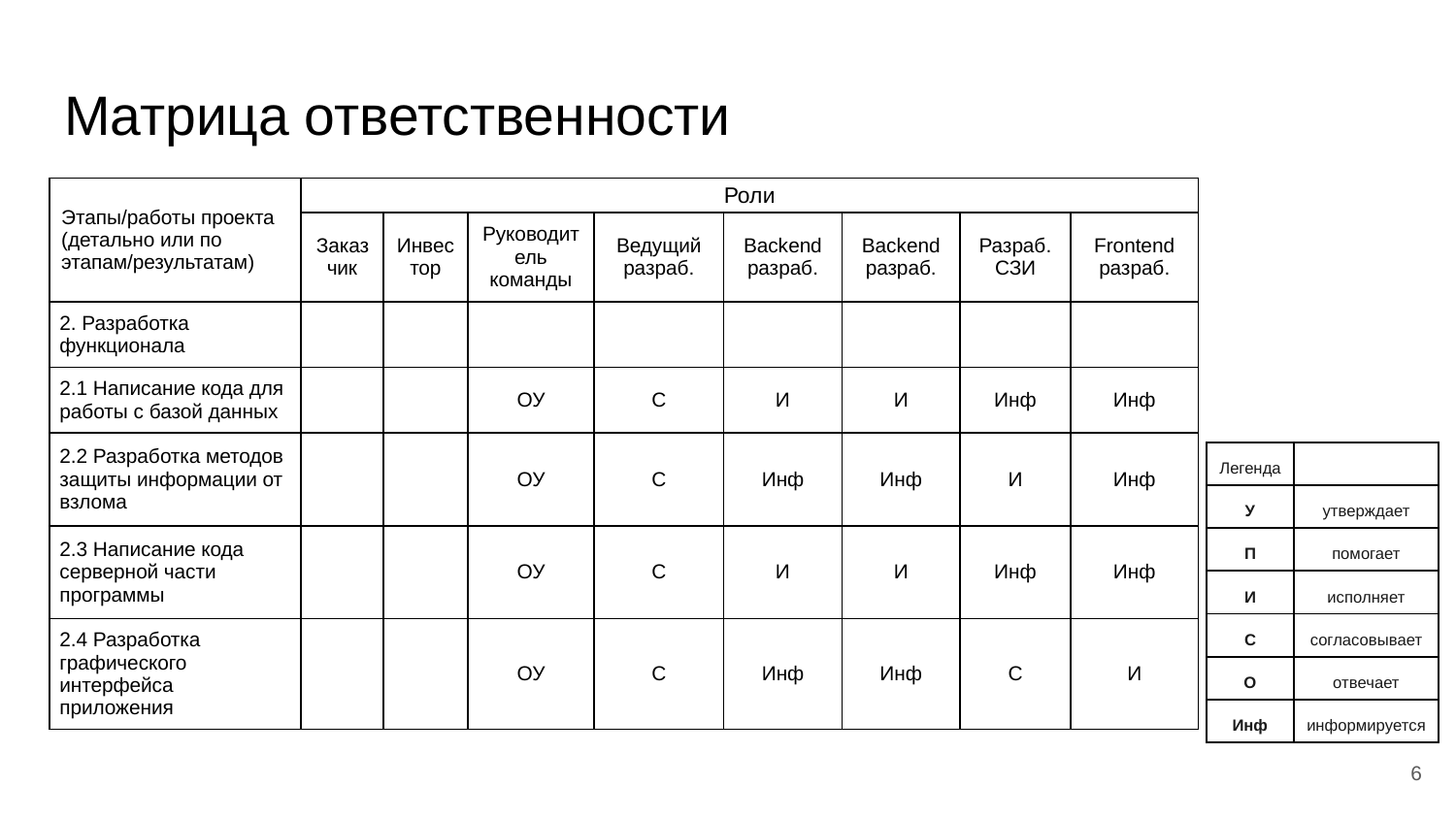

# Матрица ответственности
| Этапы/работы проекта (детально или по этапам/результатам) | Роли |  |  |  |  |  |  |  |
| --- | --- | --- | --- | --- | --- | --- | --- | --- |
|  | Заказчик | Инвестор | Руководитель команды | Ведущий разраб. | Backend разраб. | Backend разраб. | Разраб. СЗИ | Frontend разраб. |
| 2. Разработка функционала |  |  |  |  |  |  |  |  |
| 2.1 Написание кода для работы с базой данных |  |  | ОУ | С | И | И | Инф | Инф |
| 2.2 Разработка методов защиты информации от взлома |  |  | ОУ | С | Инф | Инф | И | Инф |
| 2.3 Написание кода серверной части программы |  |  | ОУ | С | И | И | Инф | Инф |
| 2.4 Разработка графического интерфейса приложения |  |  | ОУ | С | Инф | Инф | С | И |
| Легенда |  |
| --- | --- |
| У | утверждает |
| П | помогает |
| И | исполняет |
| С | согласовывает |
| О | отвечает |
| Инф | информируется |
6